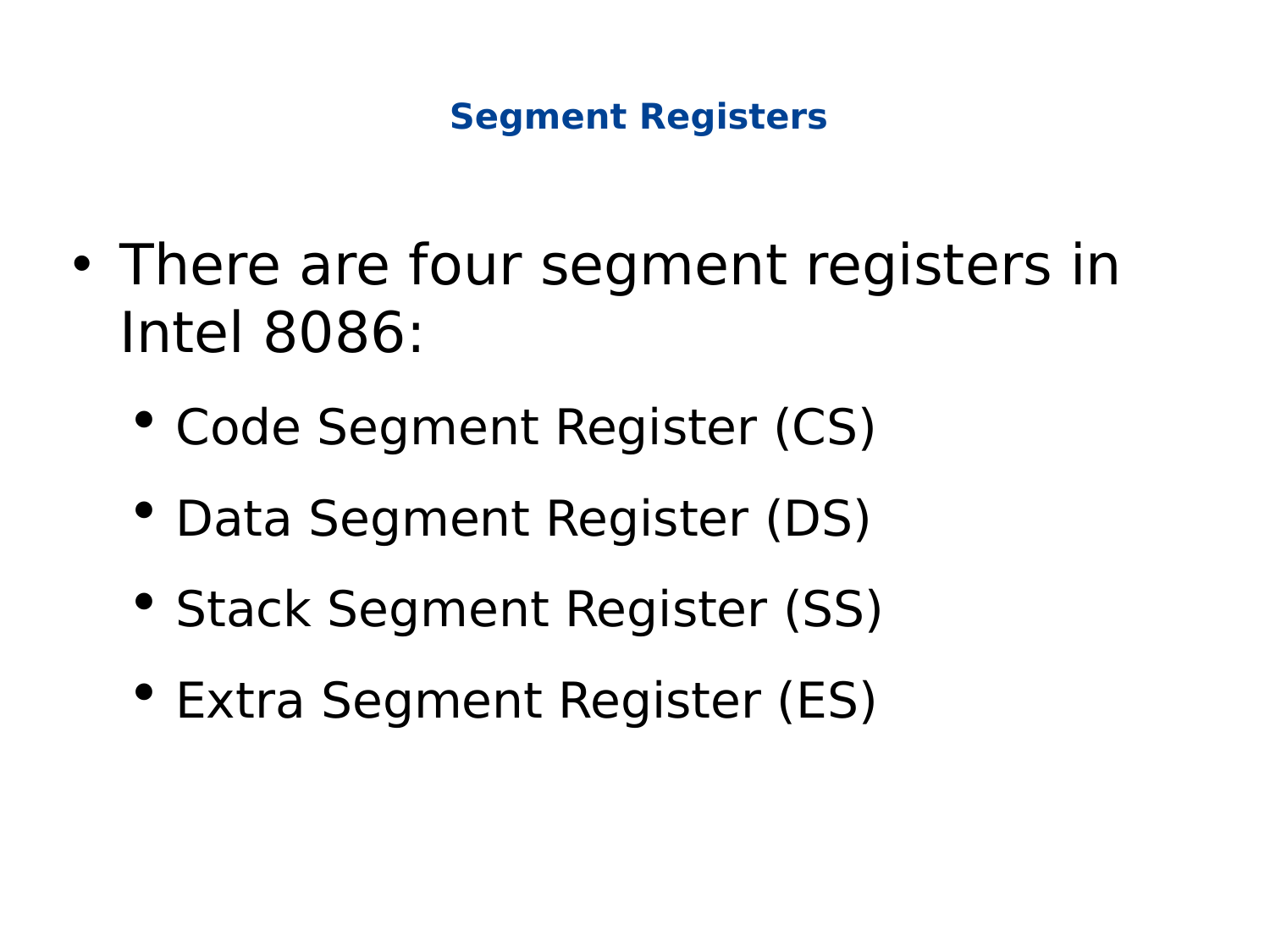

# Segment Registers
There are four segment registers in Intel 8086:
Code Segment Register (CS)
Data Segment Register (DS)
Stack Segment Register (SS)
Extra Segment Register (ES)